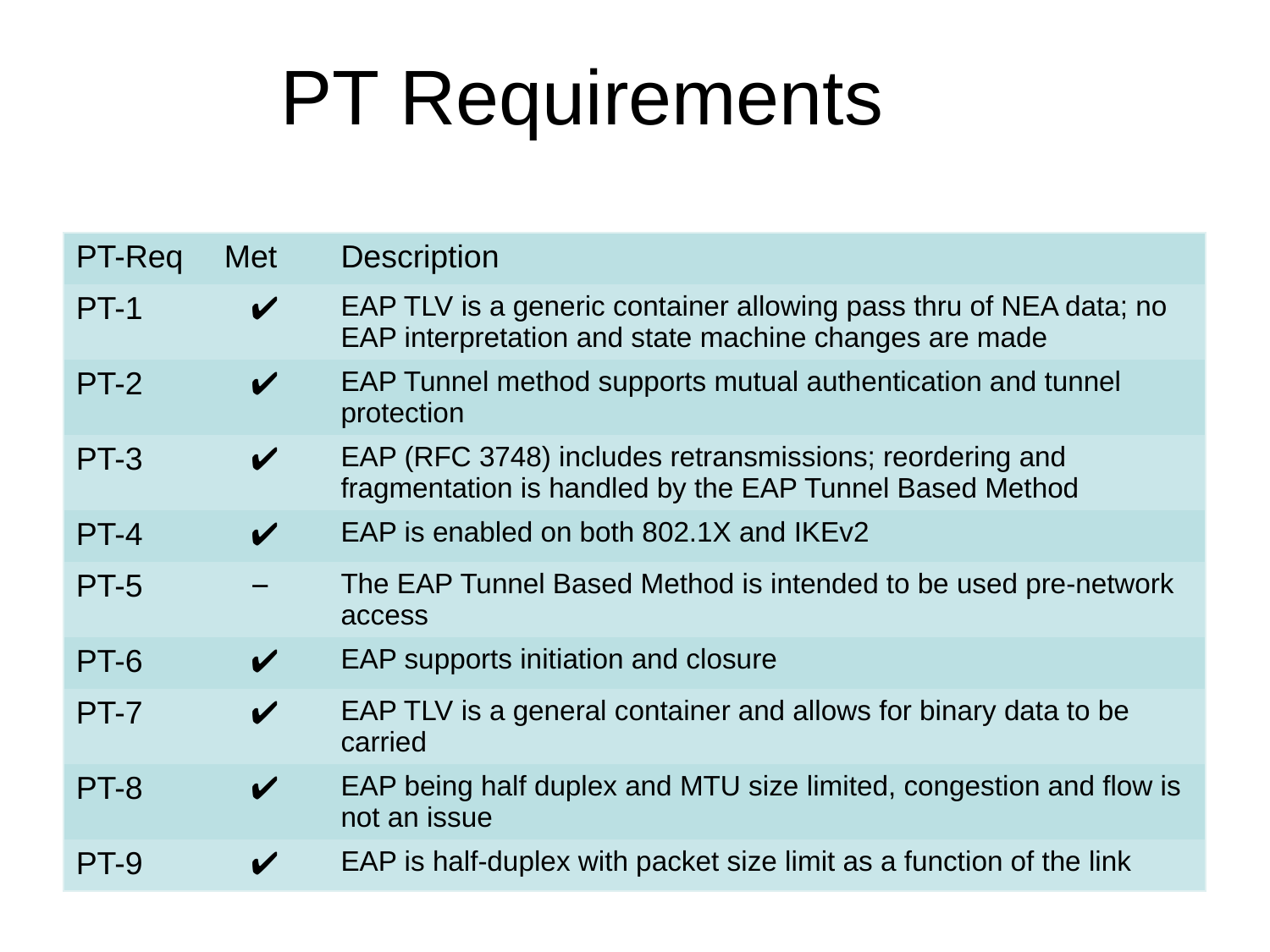

# PT Requirements
| PT-Req | Met | Description |
| --- | --- | --- |
| PT-1 | ✔ | EAP TLV is a generic container allowing pass thru of NEA data; no EAP interpretation and state machine changes are made |
| PT-2 | ✔ | EAP Tunnel method supports mutual authentication and tunnel protection |
| PT-3 | ✔ | EAP (RFC 3748) includes retransmissions; reordering and fragmentation is handled by the EAP Tunnel Based Method |
| PT-4 | ✔ | EAP is enabled on both 802.1X and IKEv2 |
| PT-5 | − | The EAP Tunnel Based Method is intended to be used pre-network access |
| PT-6 | ✔ | EAP supports initiation and closure |
| PT-7 | ✔ | EAP TLV is a general container and allows for binary data to be carried |
| PT-8 | ✔ | EAP being half duplex and MTU size limited, congestion and flow is not an issue |
| PT-9 | ✔ | EAP is half-duplex with packet size limit as a function of the link |